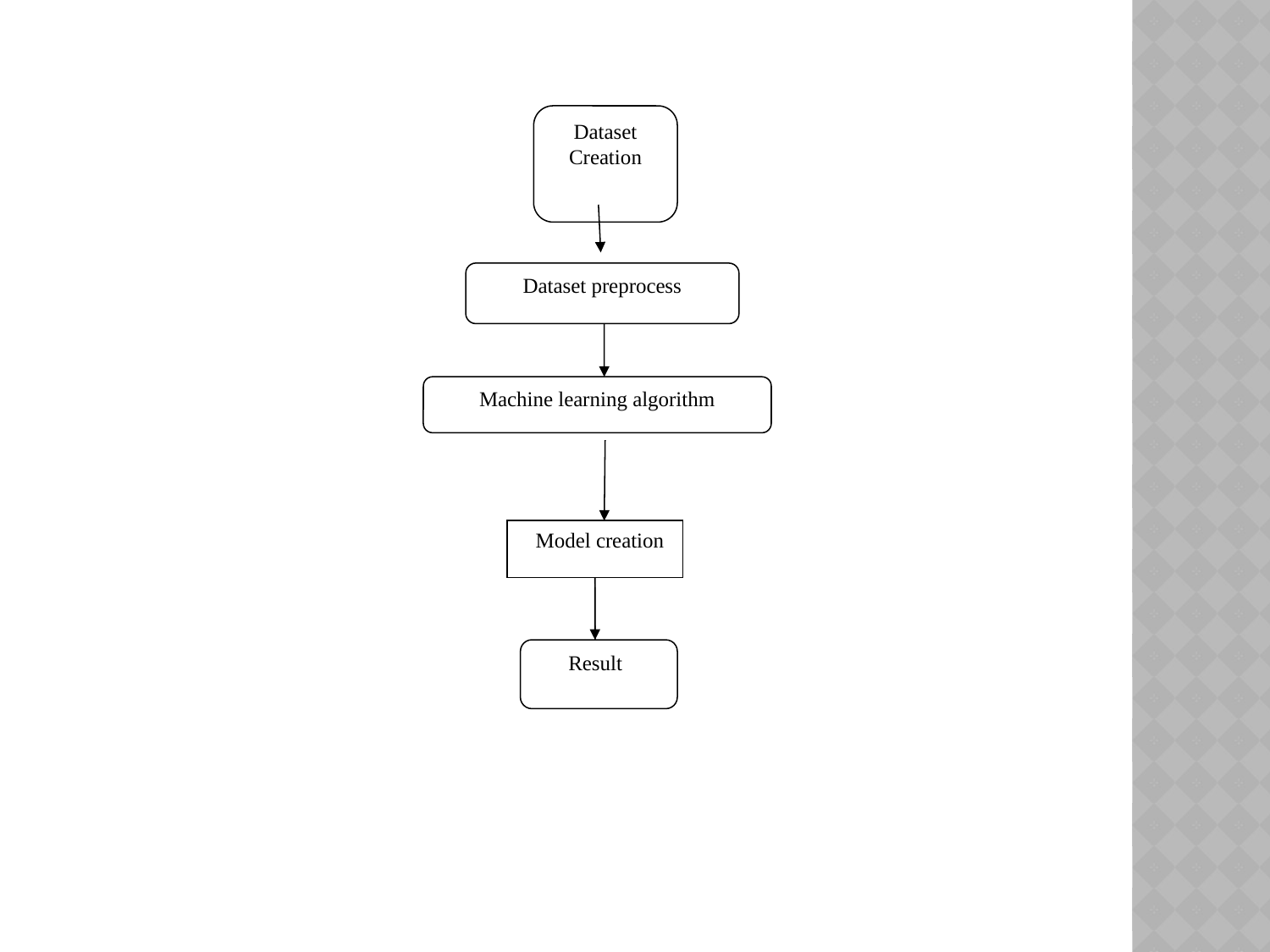

Dataset Creation

Dataset preprocess

Machine learning algorithm

   Model creation

       Result